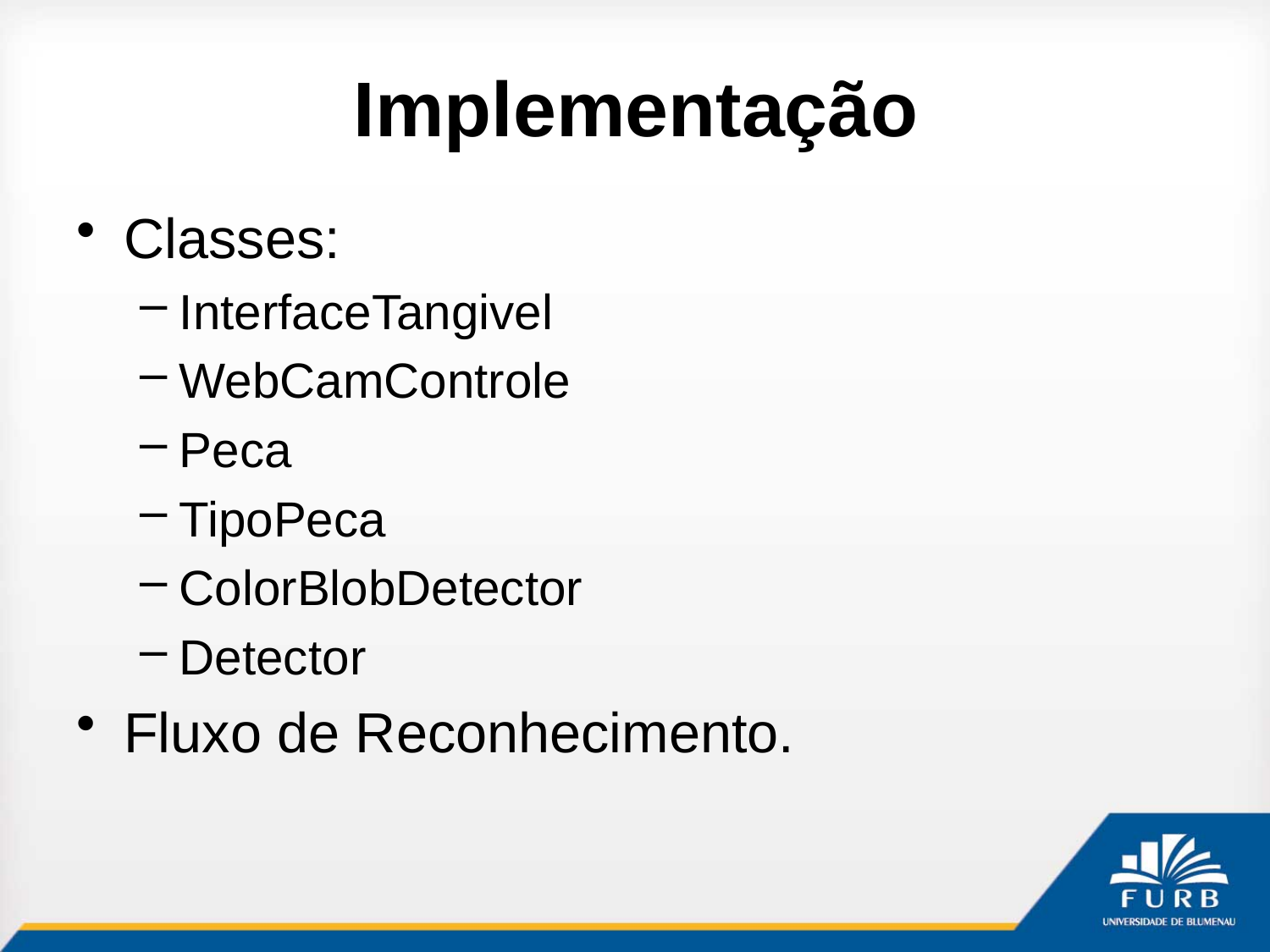

# Implementação
Classes:
InterfaceTangivel
WebCamControle
Peca
TipoPeca
ColorBlobDetector
Detector
Fluxo de Reconhecimento.